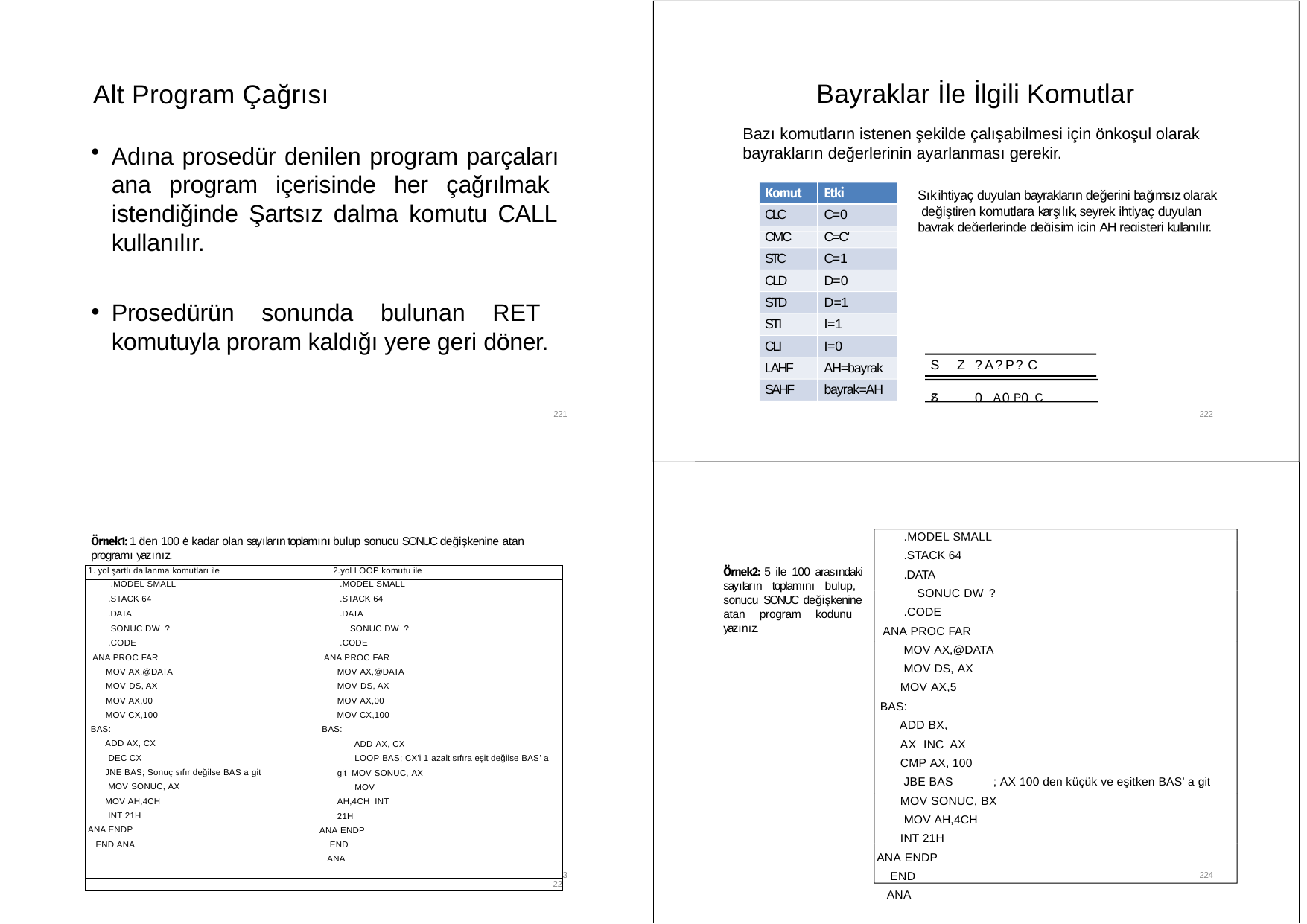

# Bayraklar İle İlgili Komutlar
Alt Program Çağrısı
Bazı komutların istenen şekilde çalışabilmesi için önkoşul olarak  bayrakların değerlerinin ayarlanması gerekir.
Adına prosedür denilen program parçaları  ana program içerisinde her çağrılmak  istendiğinde Şartsız dalma komutu CALL  kullanılır.

Prosedürün sonunda bulunan RET  komutuyla proram kaldığı yere geri döner.
Komut	Etki
CLC	C=0
CMC	C=C’
STC	C=1
CLD	D=0
STD	D=1
STI	I=1
CLI	I=0
LAHF	AH=bayrak
SAHF	bayrak=AH

Sık ihtiyaç duyulan bayrakların değerini bağımsız olarak  değiştiren komutlara karşılık, seyrek ihtiyaç duyulan  bayrak değerlerinde değişim için AH registeri kullanılır.

S              Z	? A ? P ? C
S              Z	0
A 0 P 0 C

221
222

.MODEL SMALL
Örnek1: 1 den 100 e kadar olan sayıların toplamını bulup sonucu SONUC değişkenine atan
’	‘

.STACK 64
.DATA
SONUC DW ?
.CODE
ANA PROC FAR
programı yazınız.
Örnek2: 5 ile 100 arasındaki  sayıların toplamını bulup,  sonucu SONUC değişkenine  atan program kodunu  yazınız.
| 1. yol şartlı dallanma komutları ile | 2.yol LOOP komutu ile |
| --- | --- |
| .MODEL SMALL .STACK 64 .DATA SONUC DW ? .CODE ANA PROC FAR MOV AX,@DATA MOV DS, AX MOV AX,00 MOV CX,100 BAS: ADD AX, CX DEC CX JNE BAS; Sonuç sıfır değilse BAS a git MOV SONUC, AX MOV AH,4CH INT 21H ANA ENDP END ANA | .MODEL SMALL .STACK 64 .DATA SONUC DW ? .CODE ANA PROC FAR MOV AX,@DATA MOV DS, AX MOV AX,00 MOV CX,100 BAS: ADD AX, CX LOOP BAS; CX’i 1 azalt sıfıra eşit değilse BAS’ a git MOV SONUC, AX MOV AH,4CH INT 21H ANA ENDP END ANA |
|  | 22 |
MOV AX,@DATA  MOV DS, AX  MOV AX,5
BAS:
ADD BX, AX  INC AX

CMP AX, 100  JBE BAS
; AX 100 den küçük ve eşitken BAS’ a git
MOV SONUC, BX  MOV AH,4CH
INT 21H

ANA ENDP  END ANA

3
224